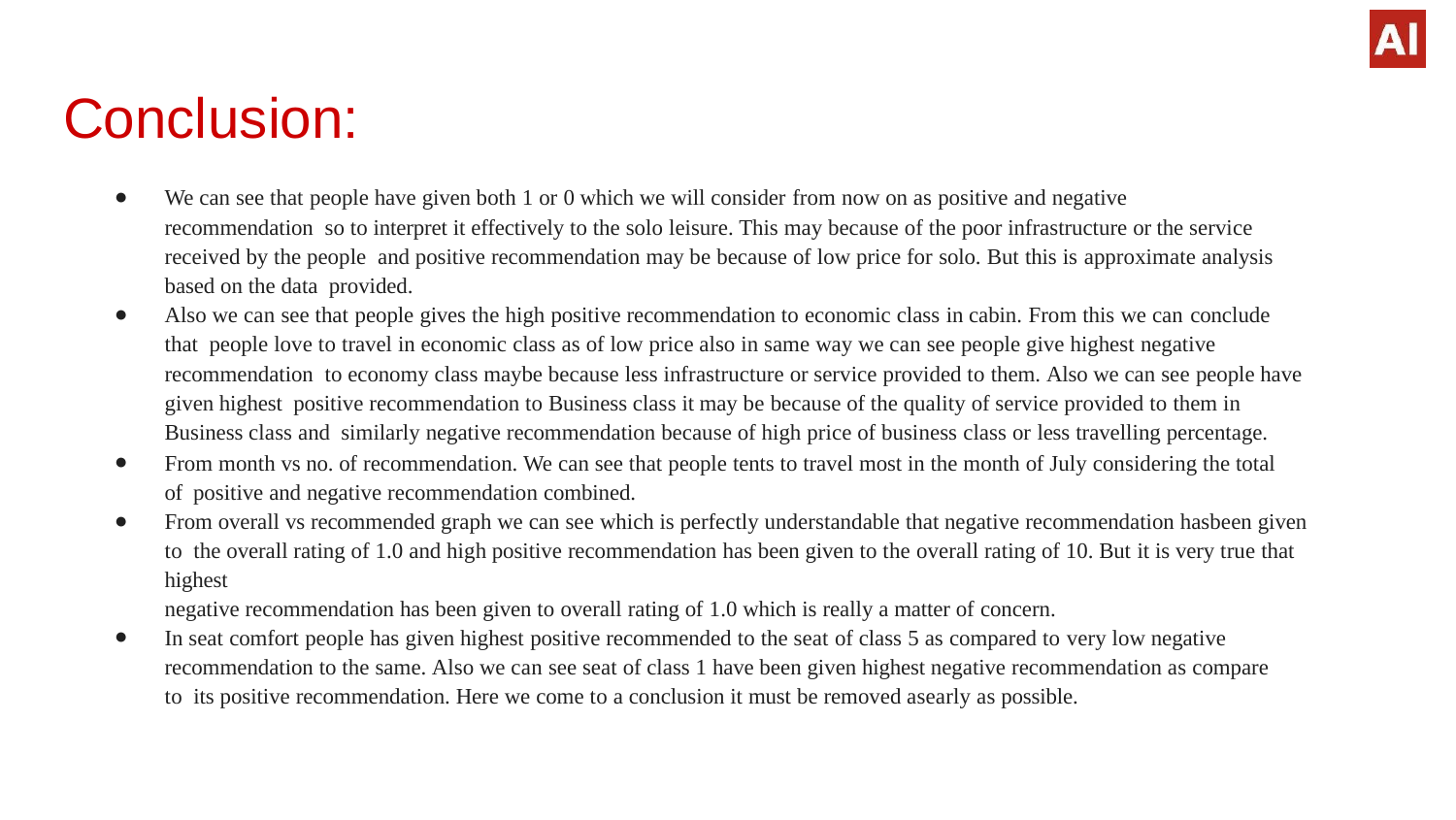

# Conclusion:
We can see that people have given both 1 or 0 which we will consider from now on as positive and negative recommendation  so to interpret it effectively to the solo leisure. This may because of the poor infrastructure or the service received by the people  and positive recommendation may be because of low price for solo. But this is approximate analysis based on the data  provided.
Also we can see that people gives the high positive recommendation to economic class in cabin. From this we can conclude that  people love to travel in economic class as of low price also in same way we can see people give highest negative recommendation  to economy class maybe because less infrastructure or service provided to them. Also we can see people have given highest  positive recommendation to Business class it may be because of the quality of service provided to them in Business class and  similarly negative recommendation because of high price of business class or less travelling percentage.
From month vs no. of recommendation. We can see that people tents to travel most in the month of July considering the total of  positive and negative recommendation combined.
From overall vs recommended graph we can see which is perfectly understandable that negative recommendation hasbeen given to  the overall rating of 1.0 and high positive recommendation has been given to the overall rating of 10. But it is very true that highest
negative recommendation has been given to overall rating of 1.0 which is really a matter of concern.
In seat comfort people has given highest positive recommended to the seat of class 5 as compared to very low negative  recommendation to the same. Also we can see seat of class 1 have been given highest negative recommendation as compare to  its positive recommendation. Here we come to a conclusion it must be removed asearly as possible.